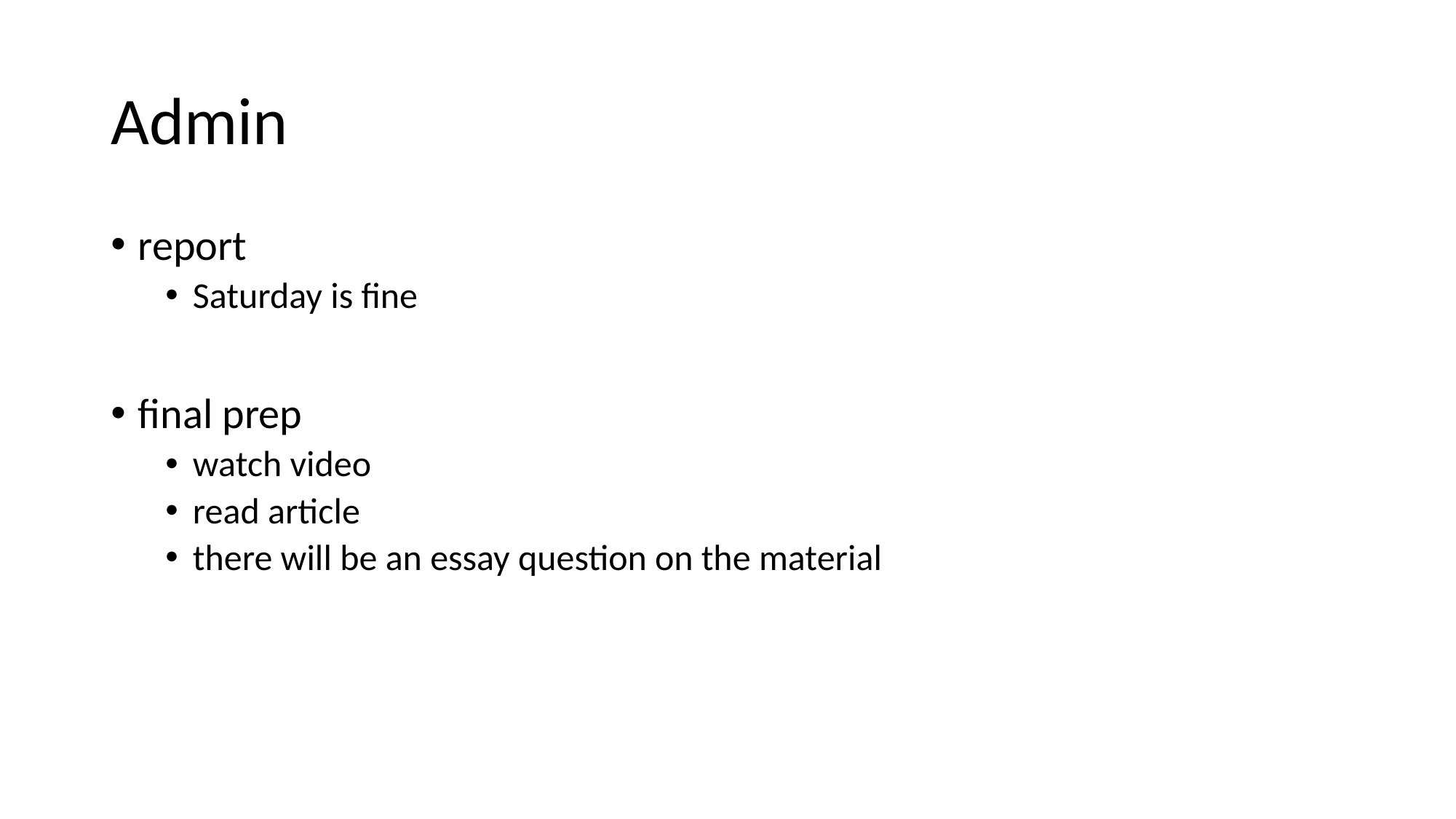

# Admin
report
Saturday is fine

final prep
watch video
read article
there will be an essay question on the material